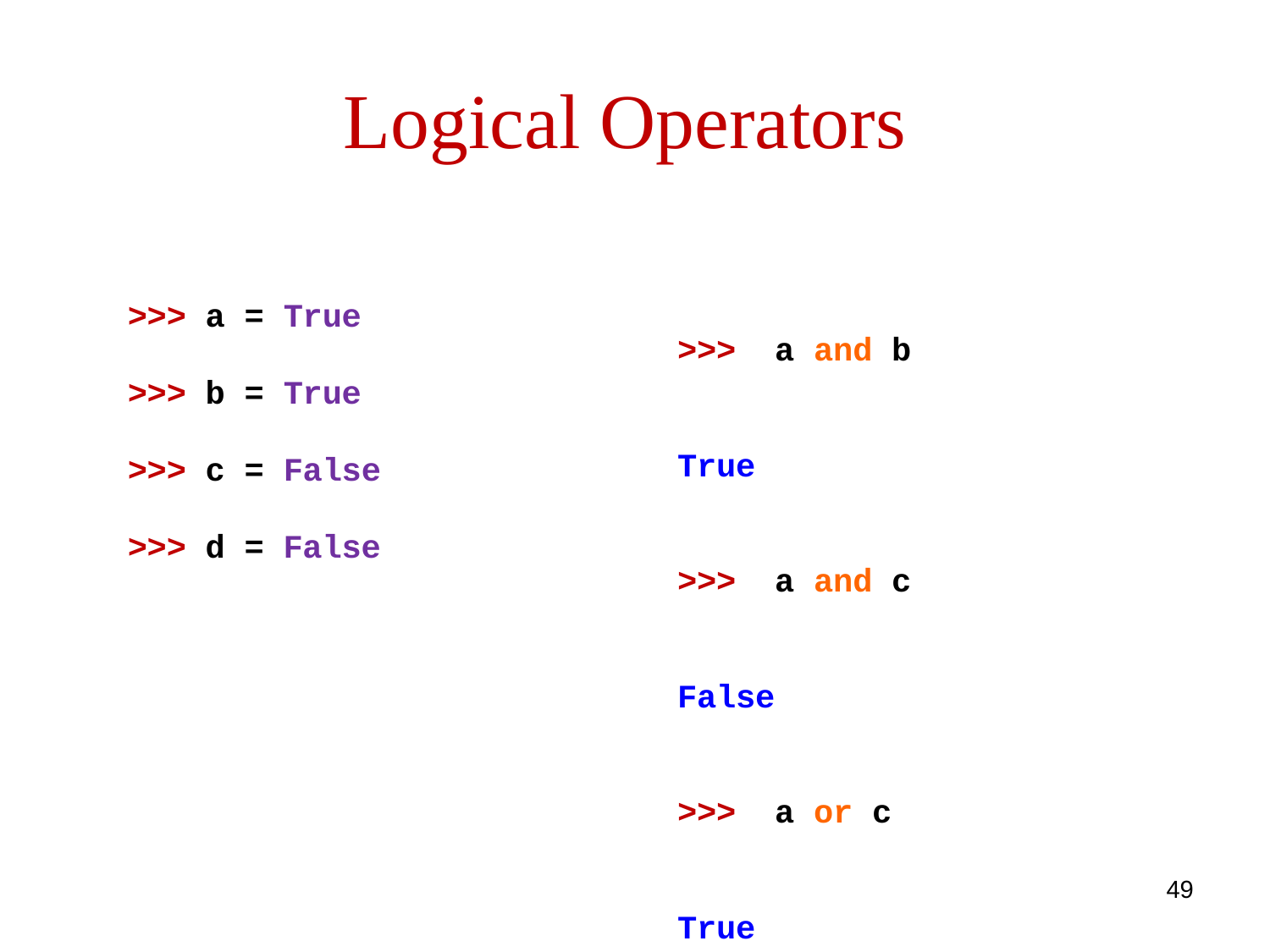

# Logical Operators
>>>  a and b
True
>>>  a and c
False
>>>  a or c
True
>>>  not a
False
>>> a = True
>>> b = True
>>> c = False
>>> d = False
49